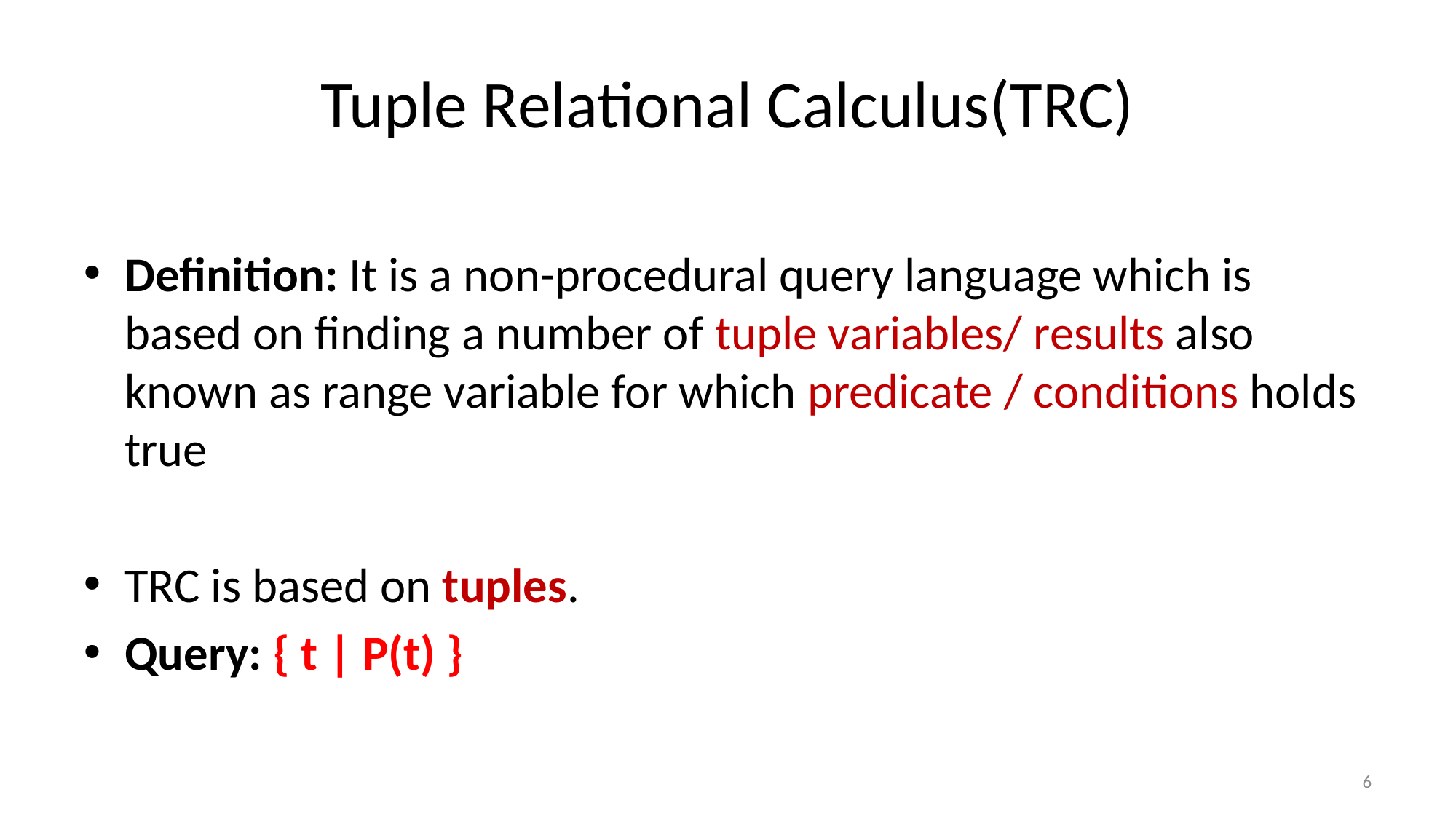

# Tuple Relational Calculus(TRC)
Definition: It is a non-procedural query language which is based on finding a number of tuple variables/ results also known as range variable for which predicate / conditions holds true

TRC is based on tuples.
Query: { t | P(t) }
6